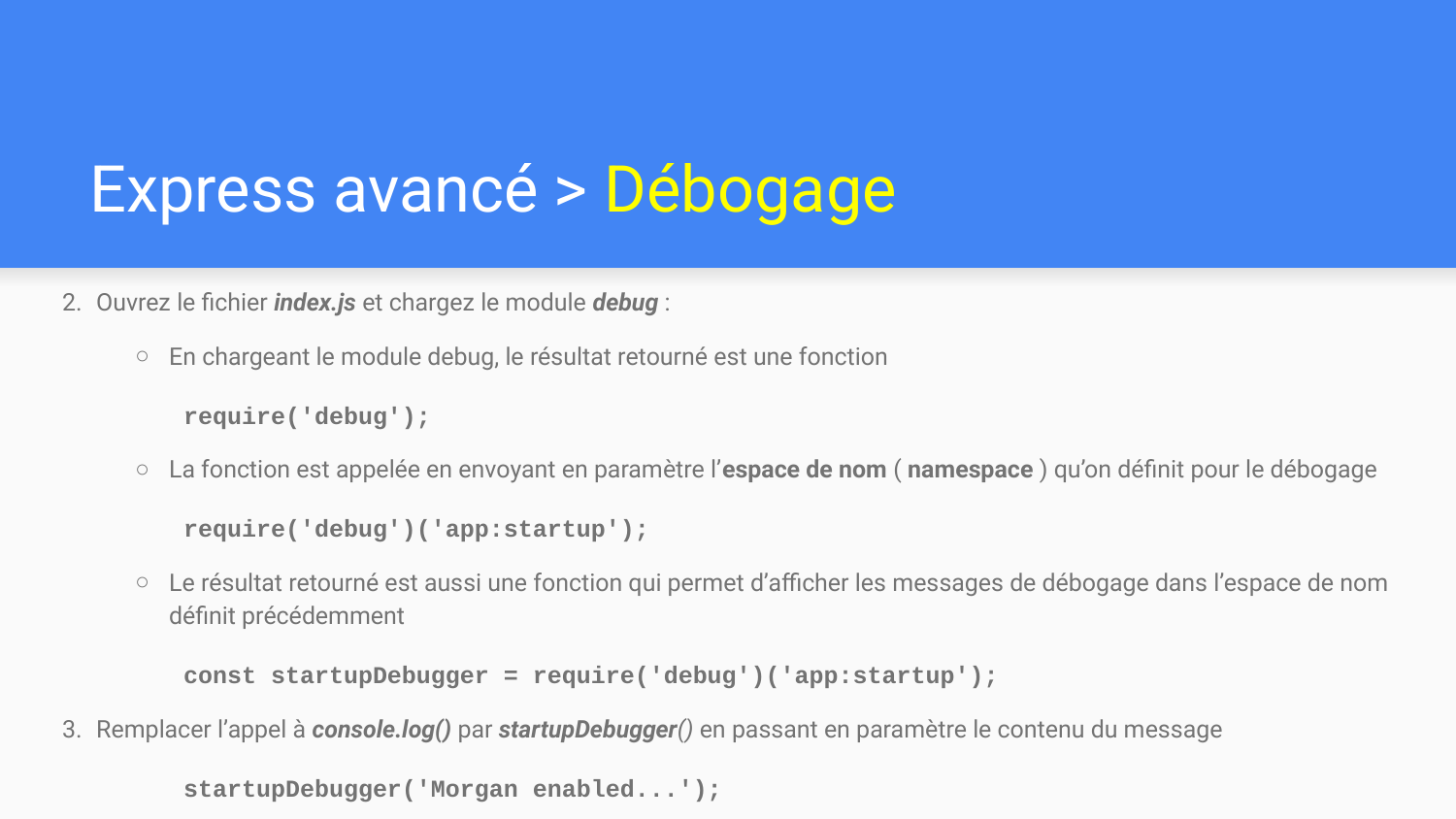

# Express avancé > Débogage
Ouvrez le fichier index.js et chargez le module debug :
En chargeant le module debug, le résultat retourné est une fonction
require('debug');
La fonction est appelée en envoyant en paramètre l’espace de nom ( namespace ) qu’on définit pour le débogage
require('debug')('app:startup');
Le résultat retourné est aussi une fonction qui permet d’afficher les messages de débogage dans l’espace de nom définit précédemment
const startupDebugger = require('debug')('app:startup');
Remplacer l’appel à console.log() par startupDebugger() en passant en paramètre le contenu du message
startupDebugger('Morgan enabled...');